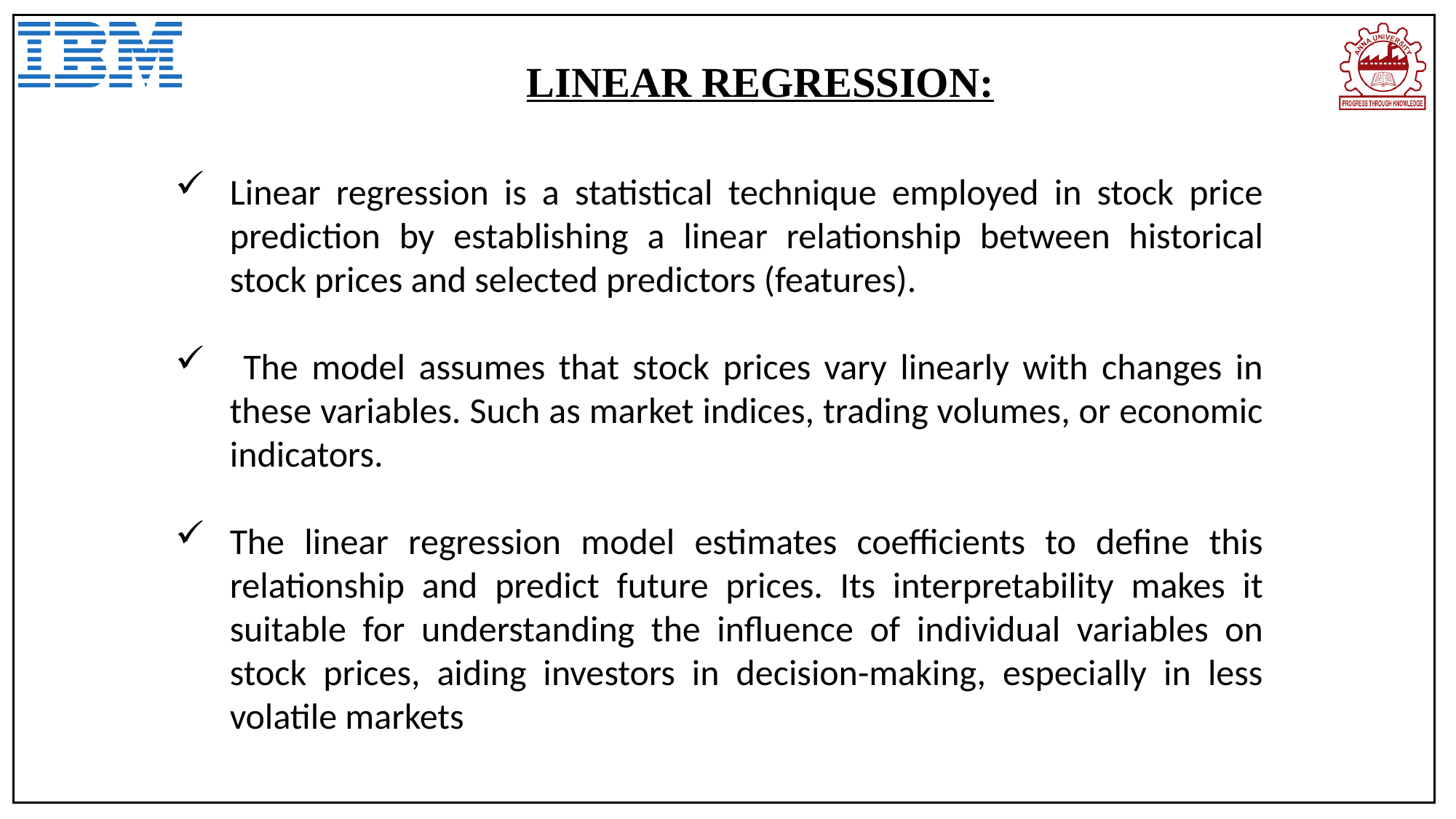

LINEAR REGRESSION:
Linear regression is a statistical technique employed in stock price prediction by establishing a linear relationship between historical stock prices and selected predictors (features).

 The model assumes that stock prices vary linearly with changes in these variables. Such as market indices, trading volumes, or economic indicators.

The linear regression model estimates coefficients to define this relationship and predict future prices. Its interpretability makes it suitable for understanding the influence of individual variables on stock prices, aiding investors in decision-making, especially in less volatile markets